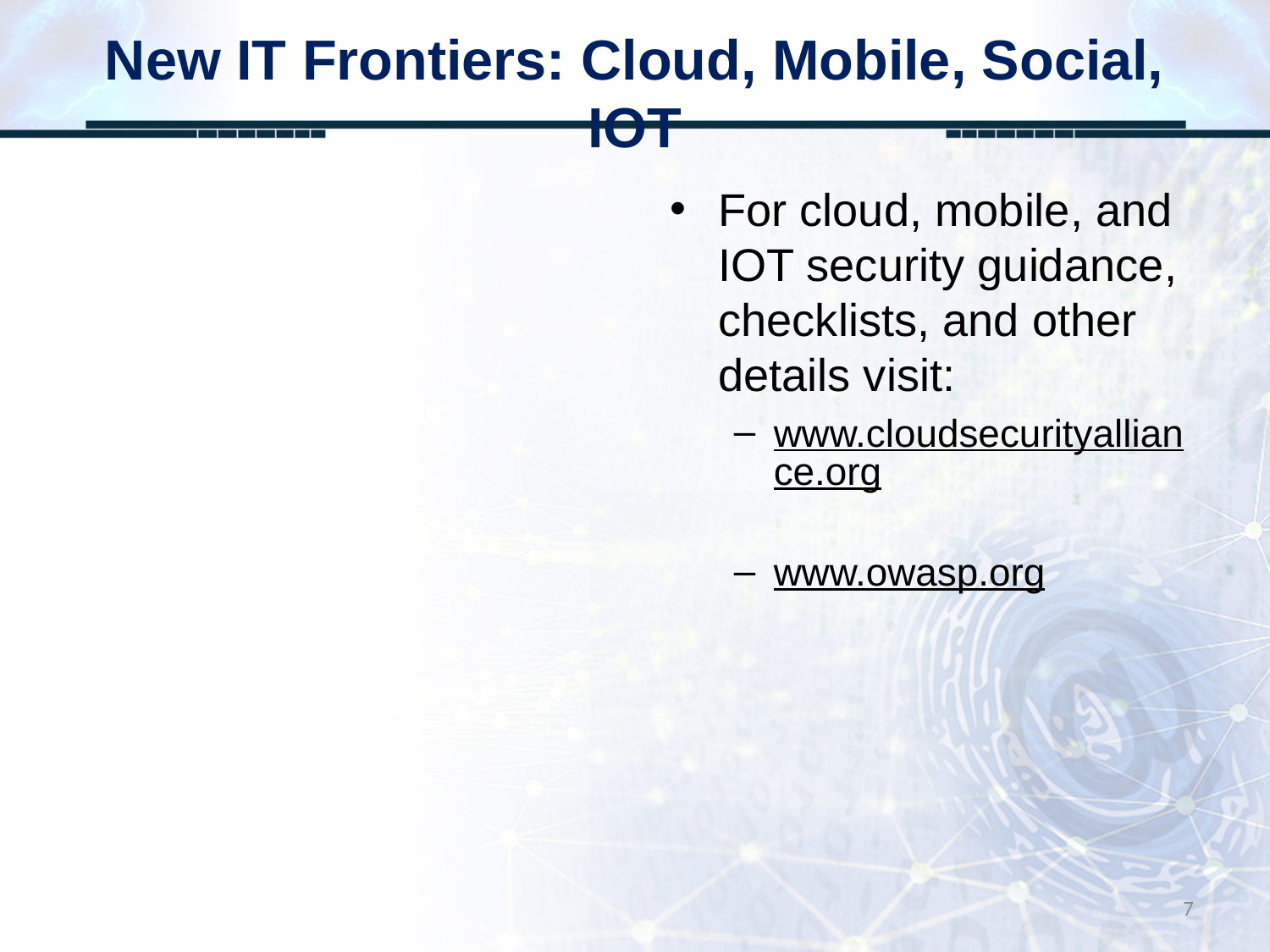

# New IT Frontiers: Cloud, Mobile, Social, IOT
For cloud, mobile, and IOT security guidance, checklists, and other details visit:
www.cloudsecurityalliance.org
www.owasp.org
7